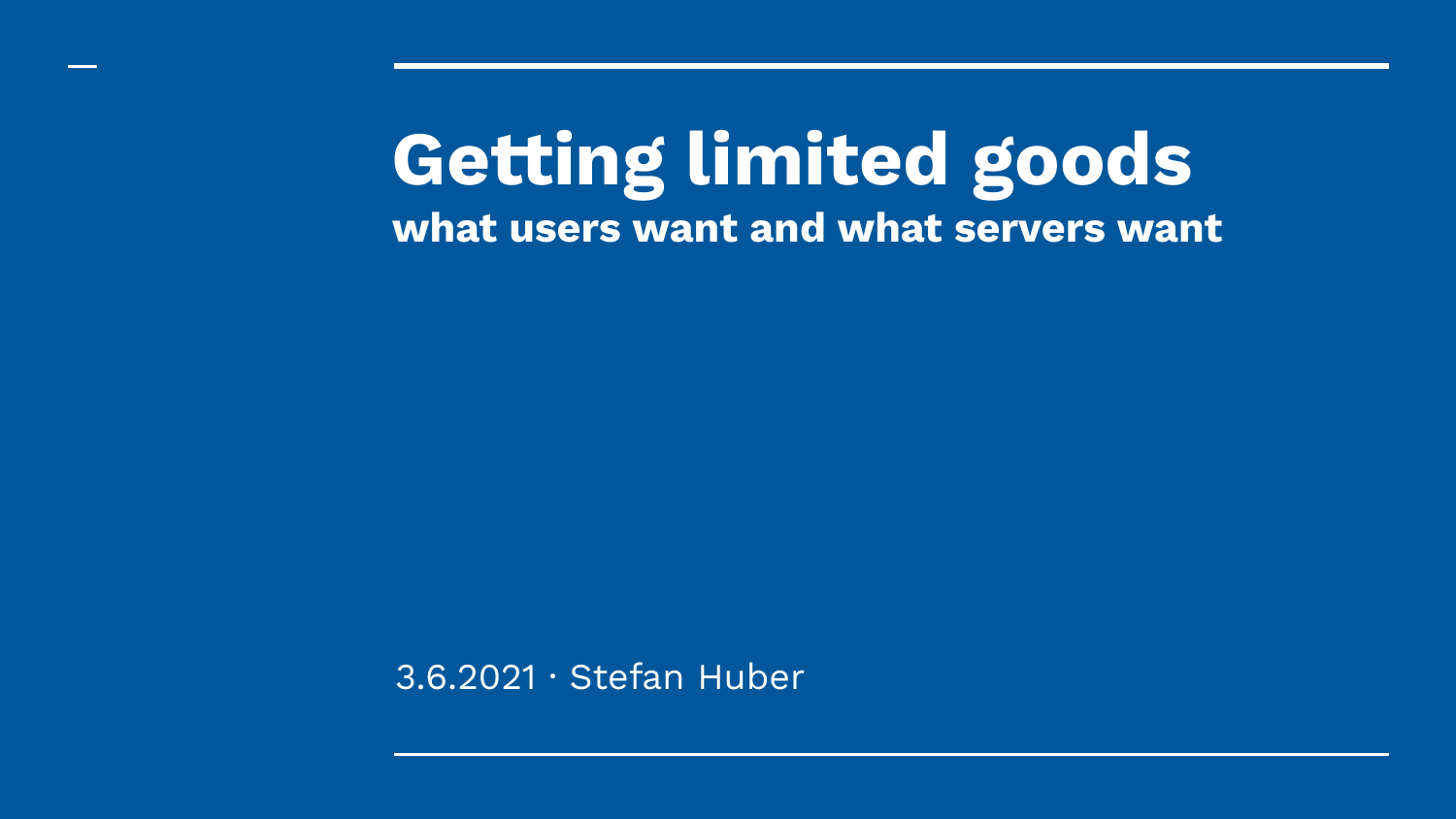

# Getting limited goods
what users want and what servers want
3.6.2021 · Stefan Huber